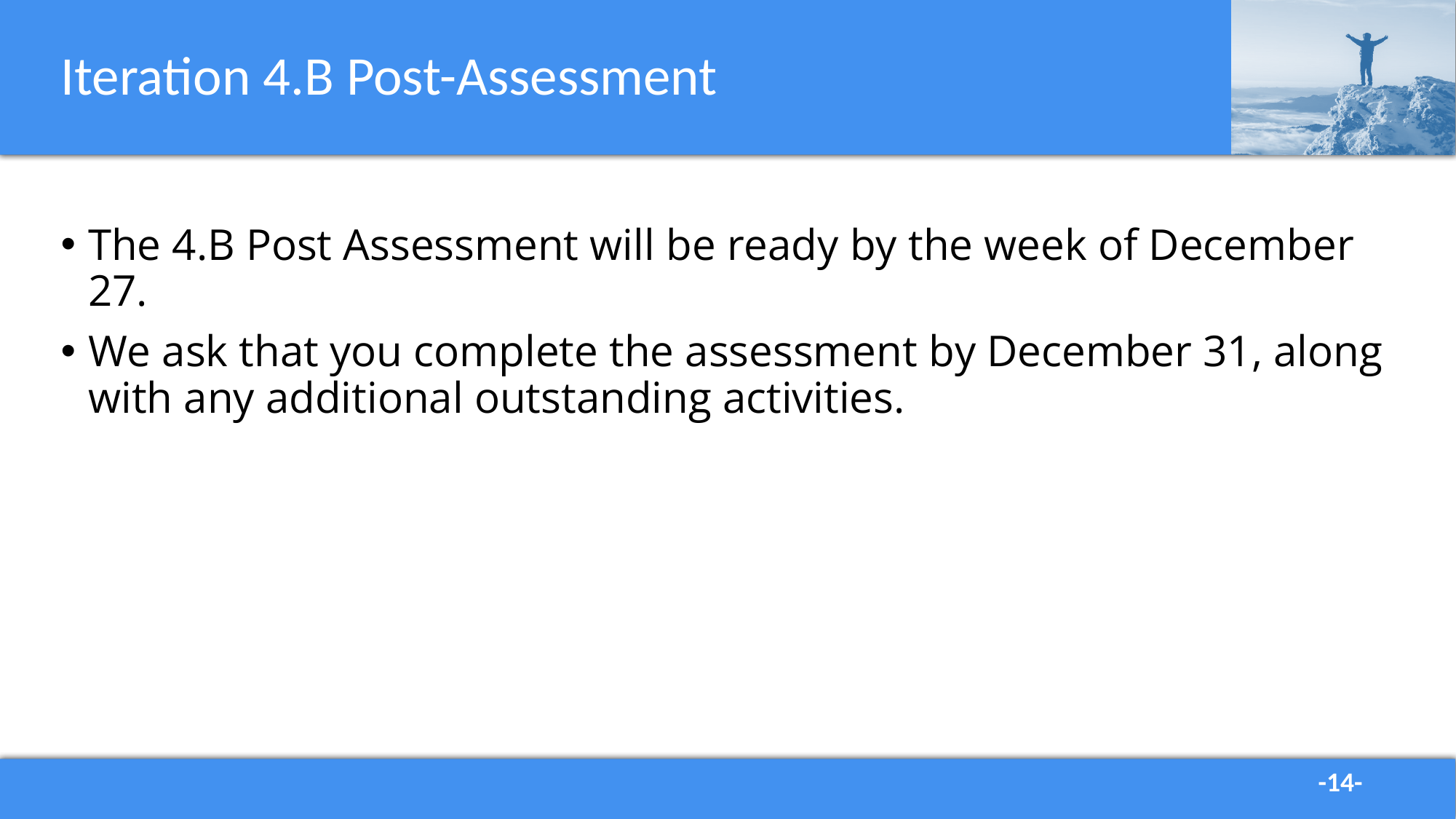

# Iteration 4.B Post-Assessment
The 4.B Post Assessment will be ready by the week of December 27.
We ask that you complete the assessment by December 31, along with any additional outstanding activities.